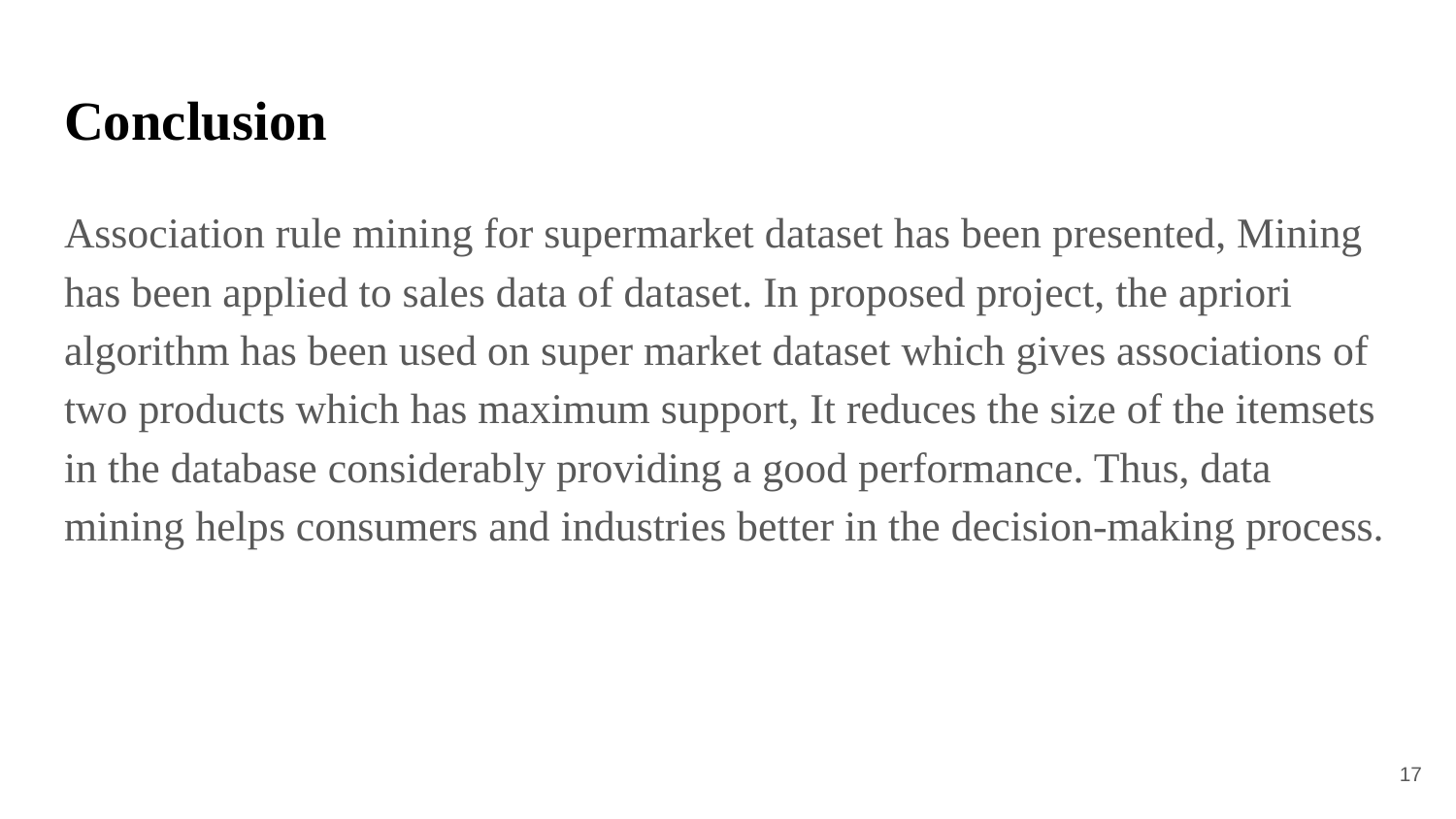

# Conclusion
Association rule mining for supermarket dataset has been presented, Mining has been applied to sales data of dataset. In proposed project, the apriori algorithm has been used on super market dataset which gives associations of two products which has maximum support, It reduces the size of the itemsets in the database considerably providing a good performance. Thus, data mining helps consumers and industries better in the decision-making process.

17